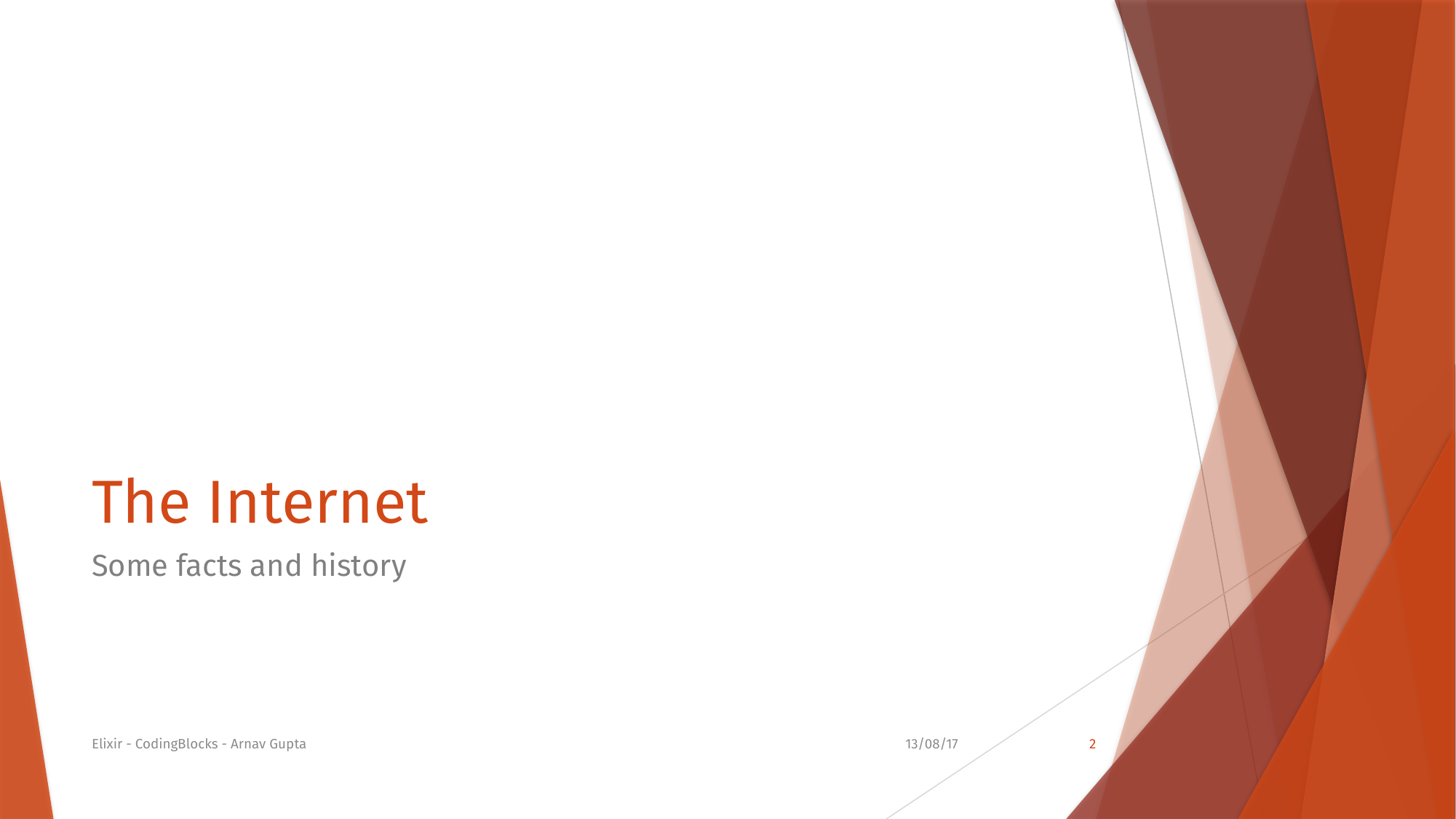

# The Internet
Some facts and history
Elixir - CodingBlocks - Arnav Gupta
13/08/17
2